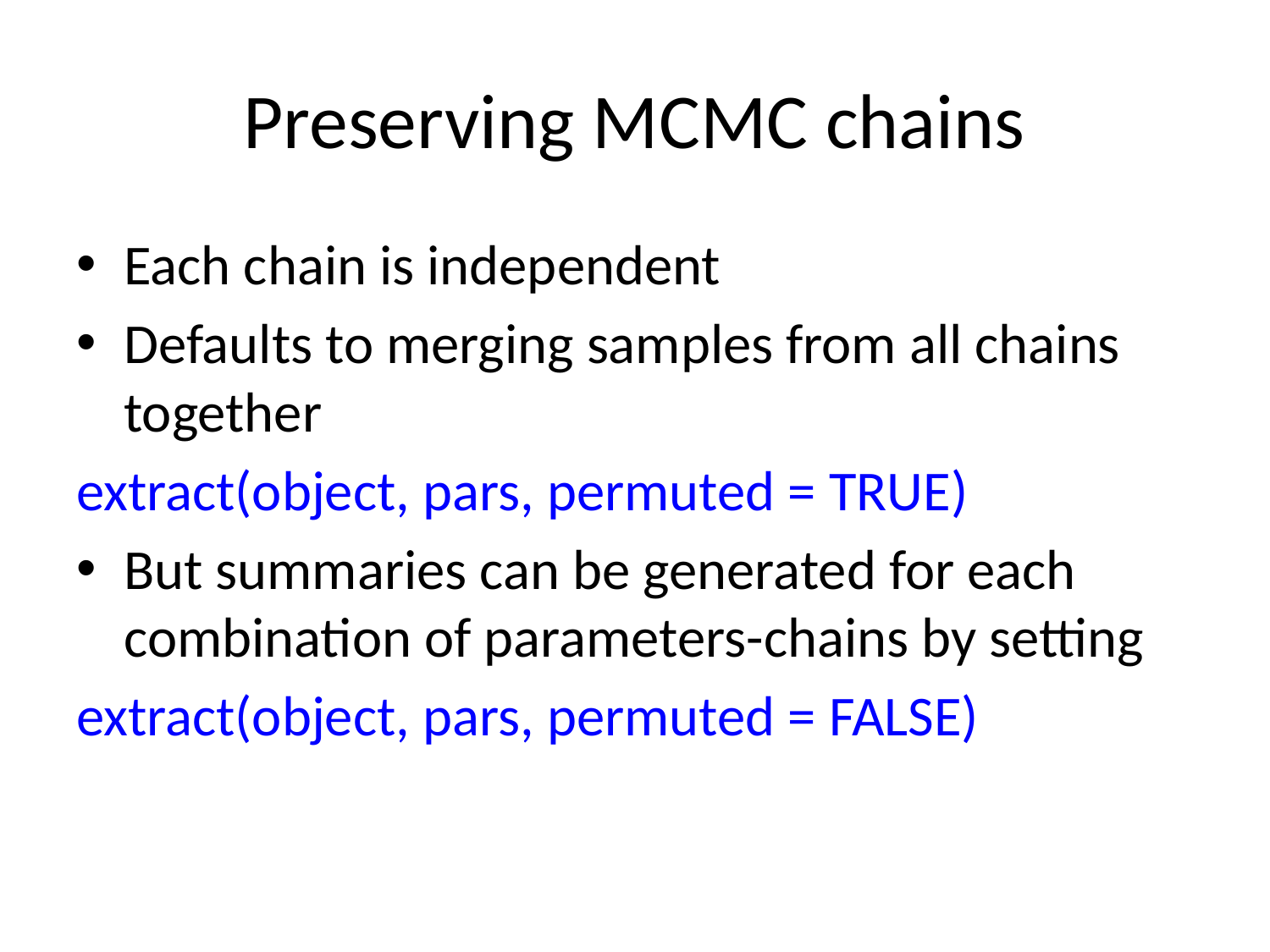

# Preserving MCMC chains
Each chain is independent
Defaults to merging samples from all chains together
extract(object, pars, permuted = TRUE)
But summaries can be generated for each combination of parameters-chains by setting
extract(object, pars, permuted = FALSE)